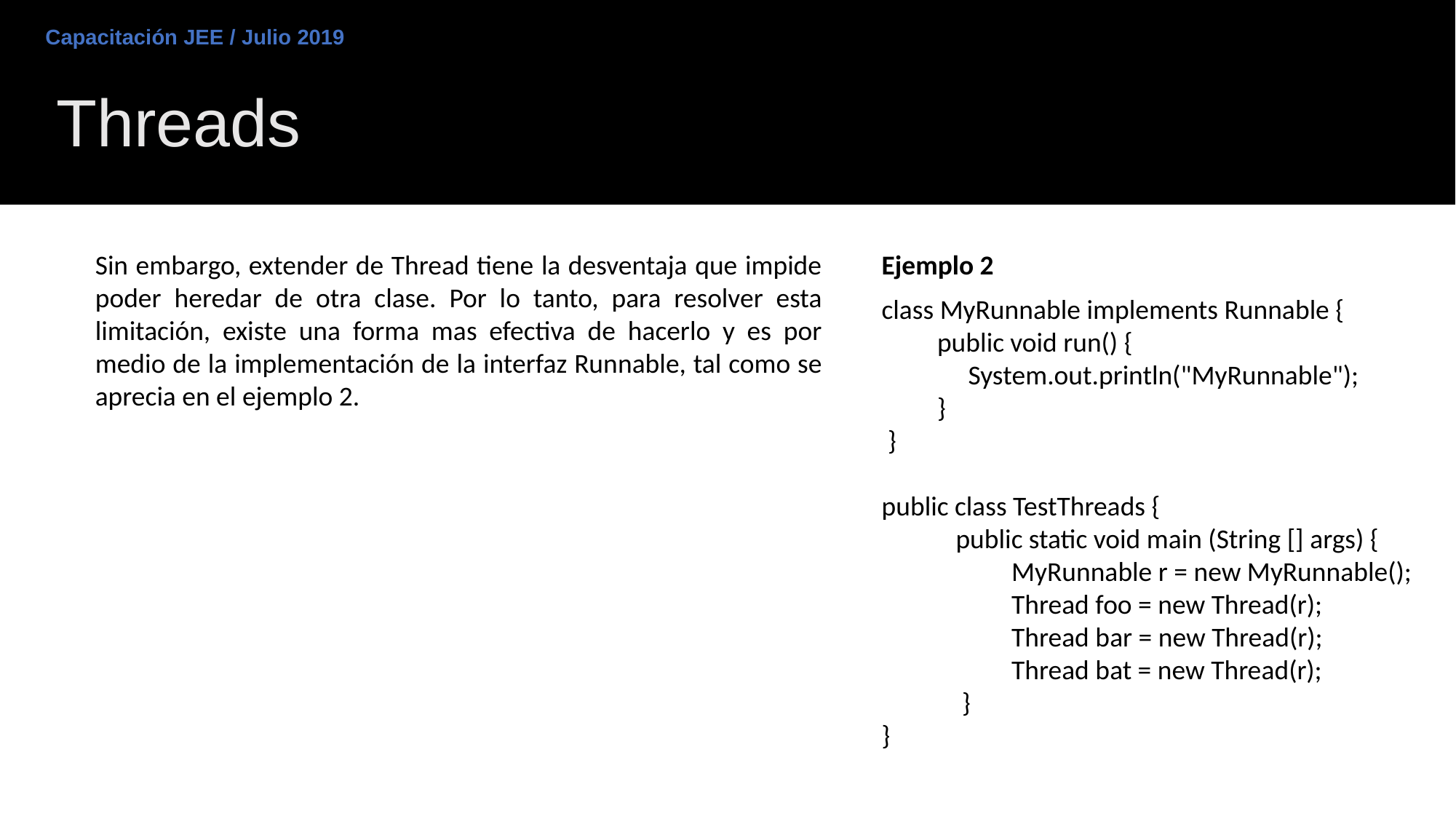

Capacitación JEE / Julio 2019
# Threads
Sin embargo, extender de Thread tiene la desventaja que impide poder heredar de otra clase. Por lo tanto, para resolver esta limitación, existe una forma mas efectiva de hacerlo y es por medio de la implementación de la interfaz Runnable, tal como se aprecia en el ejemplo 2.
Ejemplo 2
class MyRunnable implements Runnable {
         public void run() {
              System.out.println("MyRunnable");
         }
 }

public class TestThreads {
            public static void main (String [] args) {
                     MyRunnable r = new MyRunnable();
                     Thread foo = new Thread(r);
                     Thread bar = new Thread(r);
                     Thread bat = new Thread(r);
             }
}